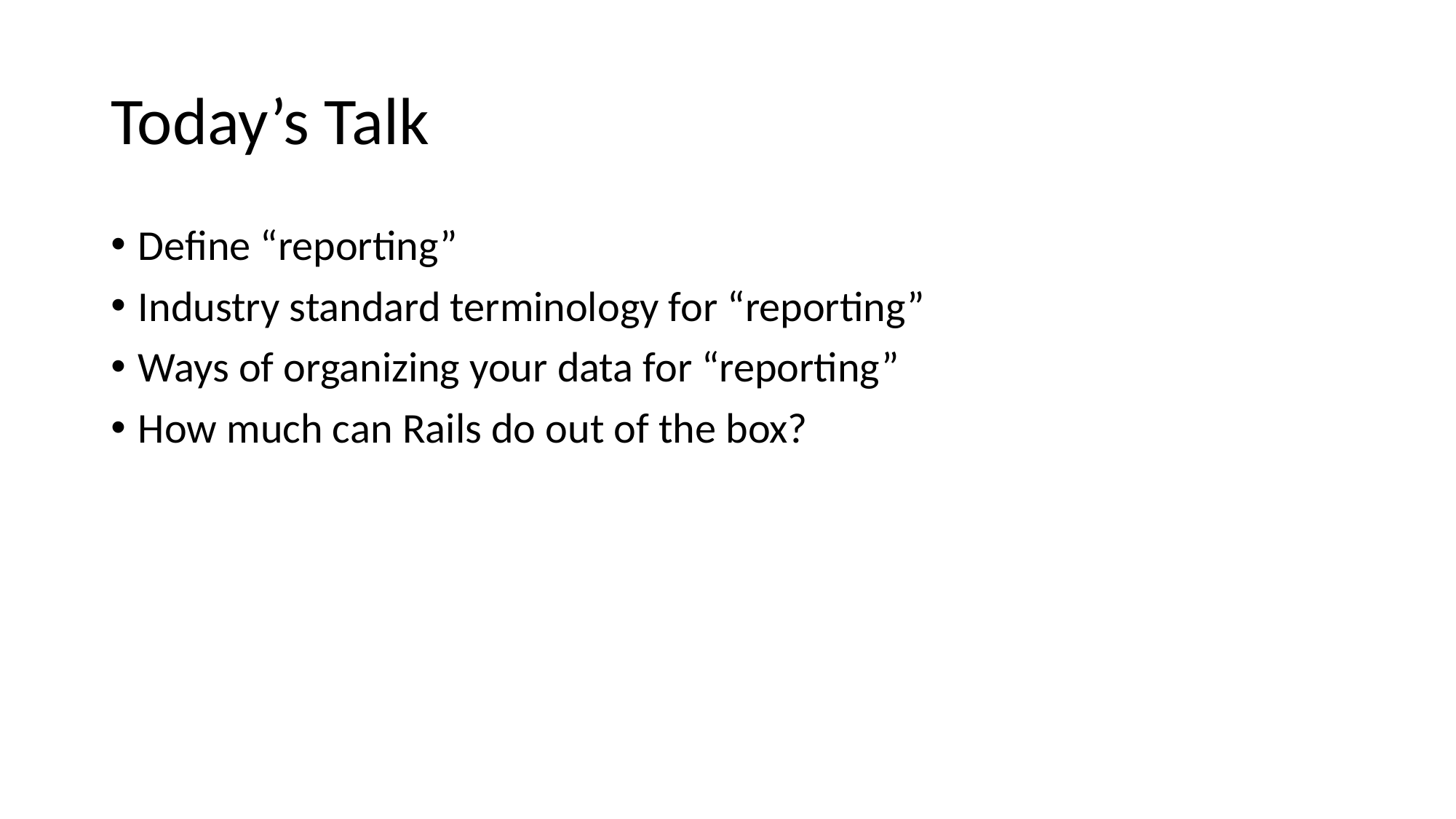

# Today’s Talk
Define “reporting”
Industry standard terminology for “reporting”
Ways of organizing your data for “reporting”
How much can Rails do out of the box?